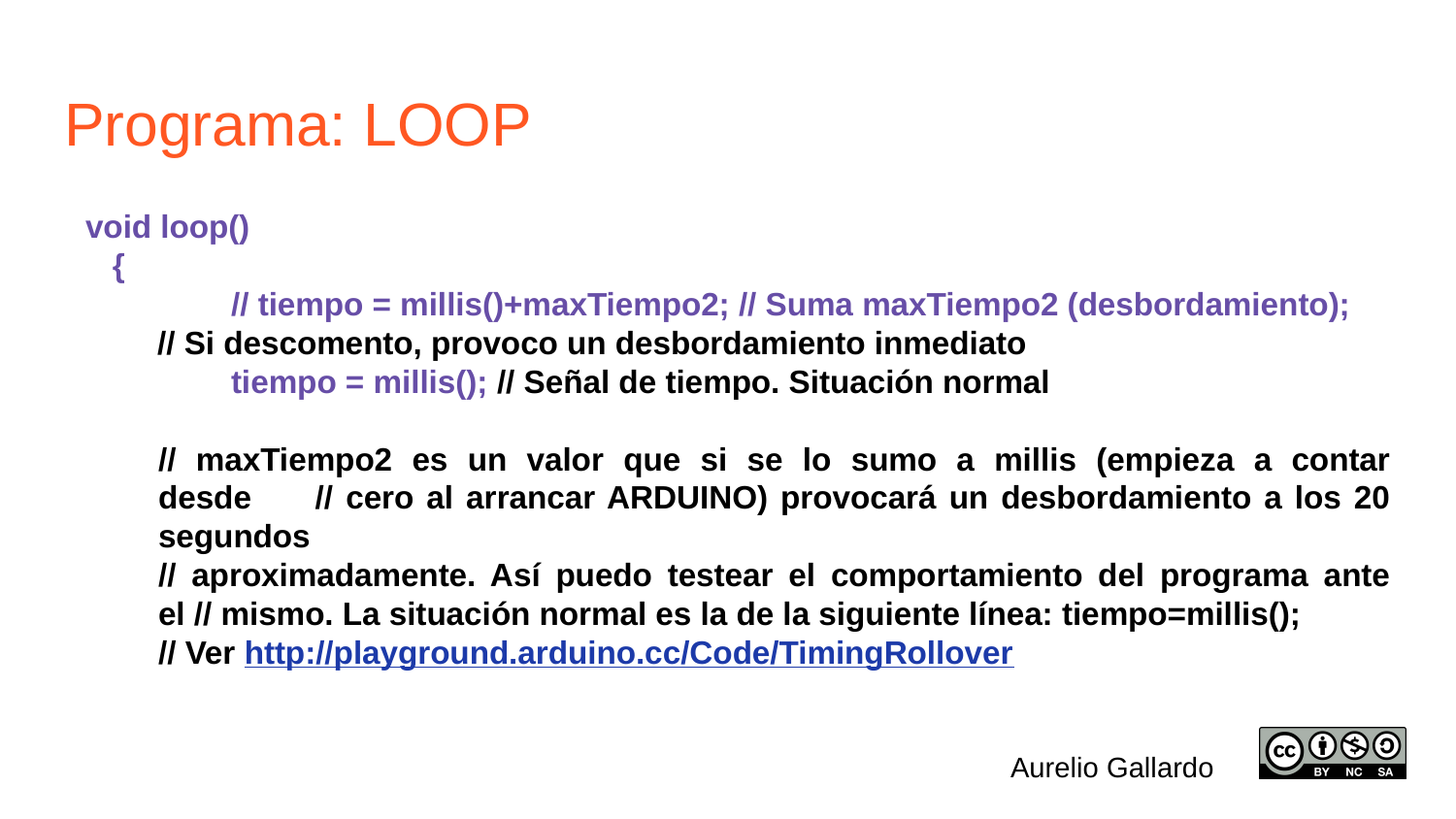

# Programa: LOOP
void loop()
   {
   	// tiempo = millis()+maxTiempo2; // Suma maxTiempo2 (desbordamiento);
        // Si descomento, provoco un desbordamiento inmediato
   	tiempo = millis(); // Señal de tiempo. Situación normal

// maxTiempo2 es un valor que si se lo sumo a millis (empieza a contar desde     // cero al arrancar ARDUINO) provocará un desbordamiento a los 20 segundos
// aproximadamente. Así puedo testear el comportamiento del programa ante el // mismo. La situación normal es la de la siguiente línea: tiempo=millis();
// Ver http://playground.arduino.cc/Code/TimingRollover